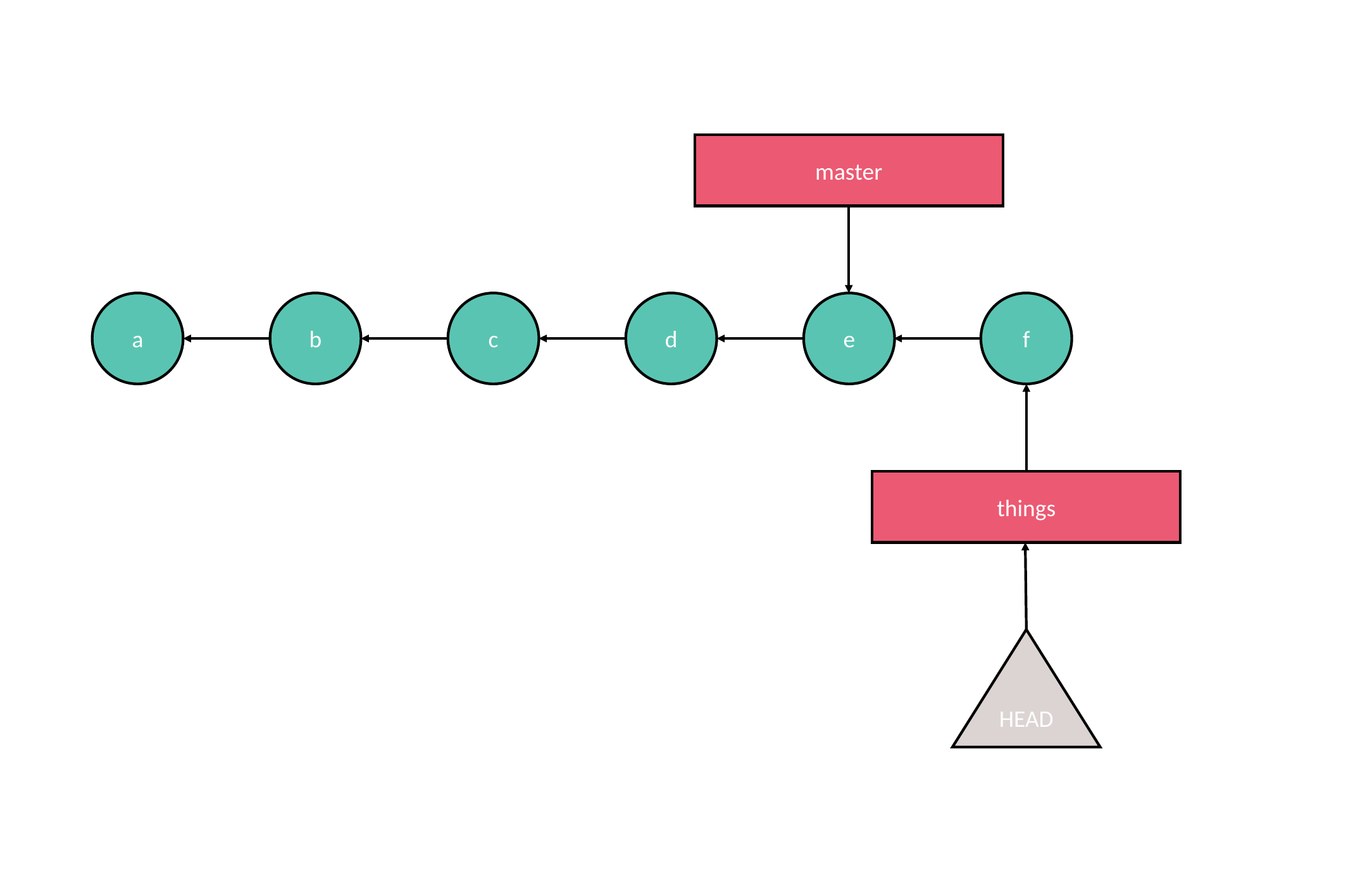

master
a
b
c
d
e
f
things
HEAD